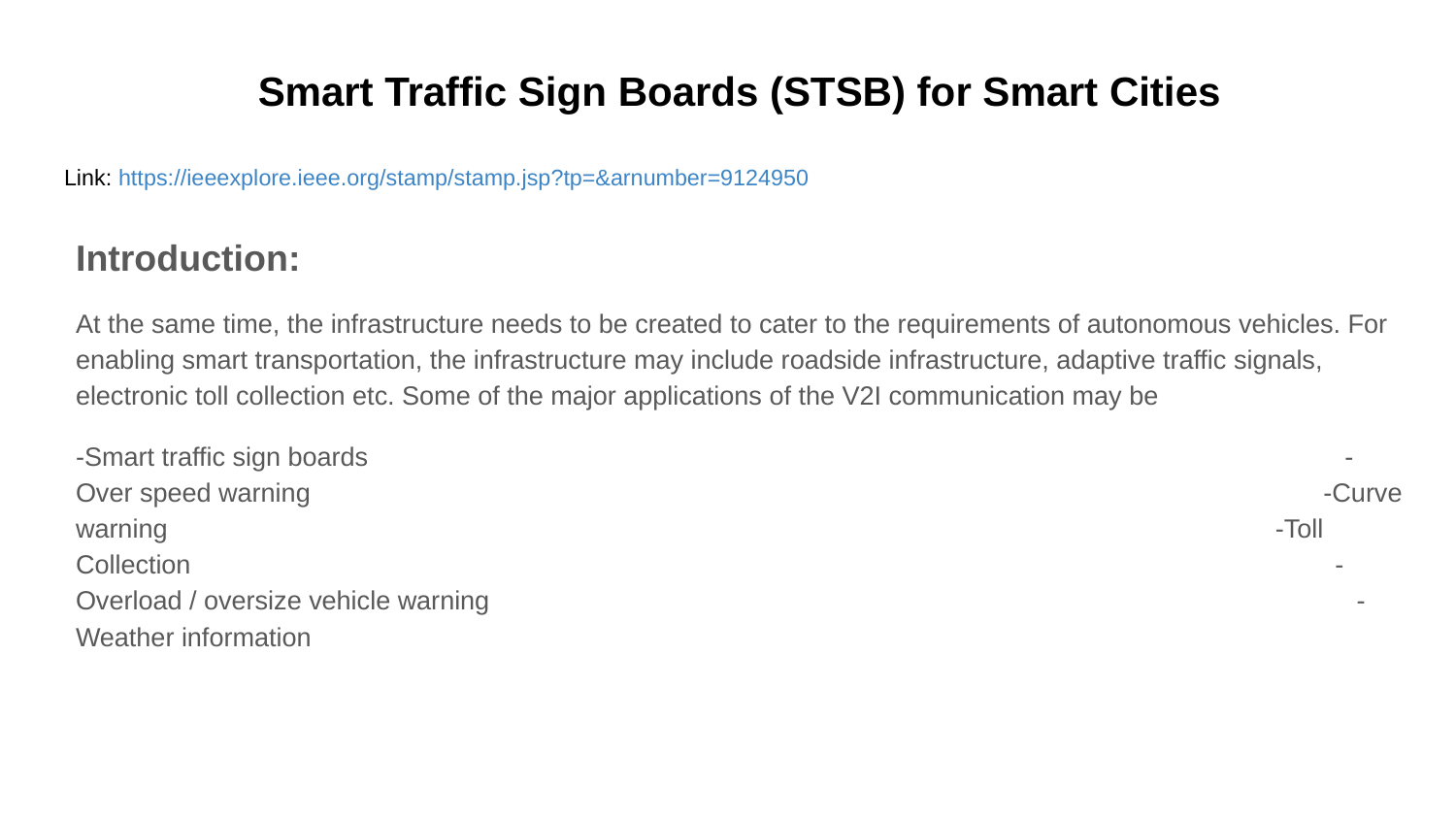

# Smart Traffic Sign Boards (STSB) for Smart Cities

Link: https://ieeexplore.ieee.org/stamp/stamp.jsp?tp=&arnumber=9124950
Introduction:
At the same time, the infrastructure needs to be created to cater to the requirements of autonomous vehicles. For enabling smart transportation, the infrastructure may include roadside infrastructure, adaptive traffic signals, electronic toll collection etc. Some of the major applications of the V2I communication may be
-Smart traffic sign boards                                                                                                                                      -Over speed warning                                                                                                                                           -Curve warning                                                                                                                                                        -Toll Collection                                                                                                                                                             -Overload / oversize vehicle warning                                                                                                                       -Weather information